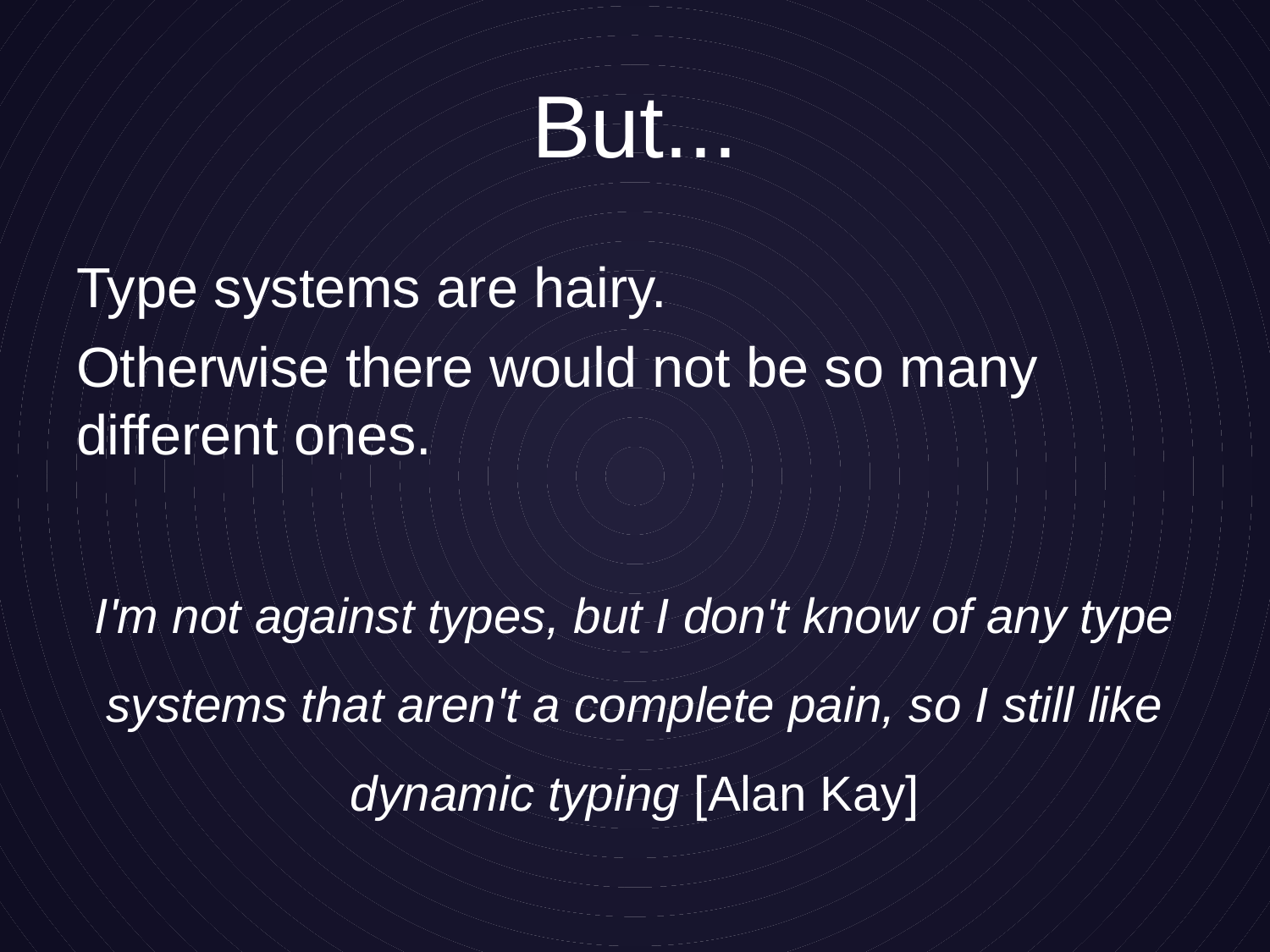

# But...
Type systems are hairy.
Otherwise there would not be so many different ones.

I'm not against types, but I don't know of any type systems that aren't a complete pain, so I still like dynamic typing [Alan Kay]